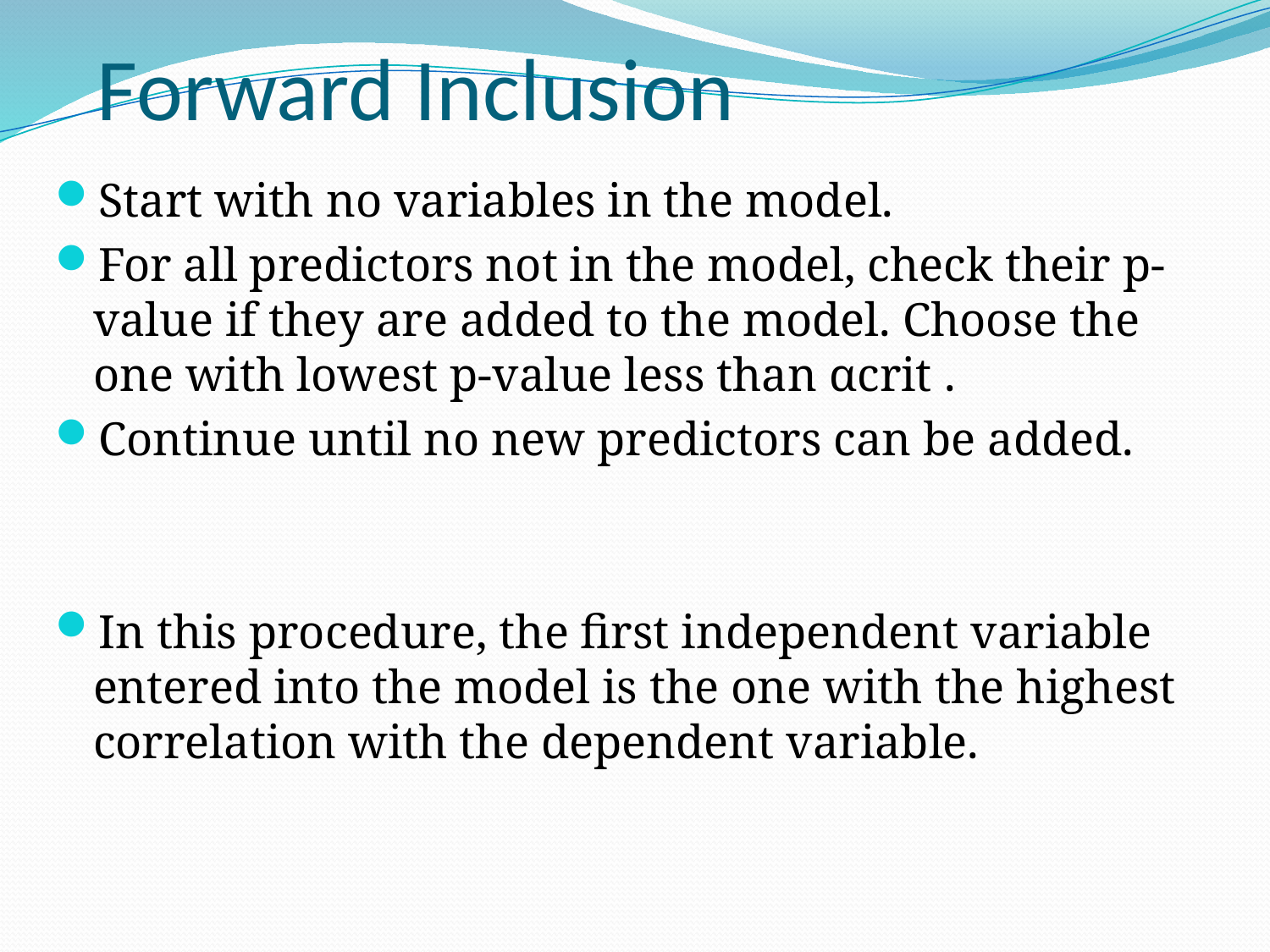

Forward Inclusion
Start with no variables in the model.
For all predictors not in the model, check their p-value if they are added to the model. Choose the one with lowest p-value less than αcrit .
Continue until no new predictors can be added.

In this procedure, the first independent variable entered into the model is the one with the highest correlation with the dependent variable.